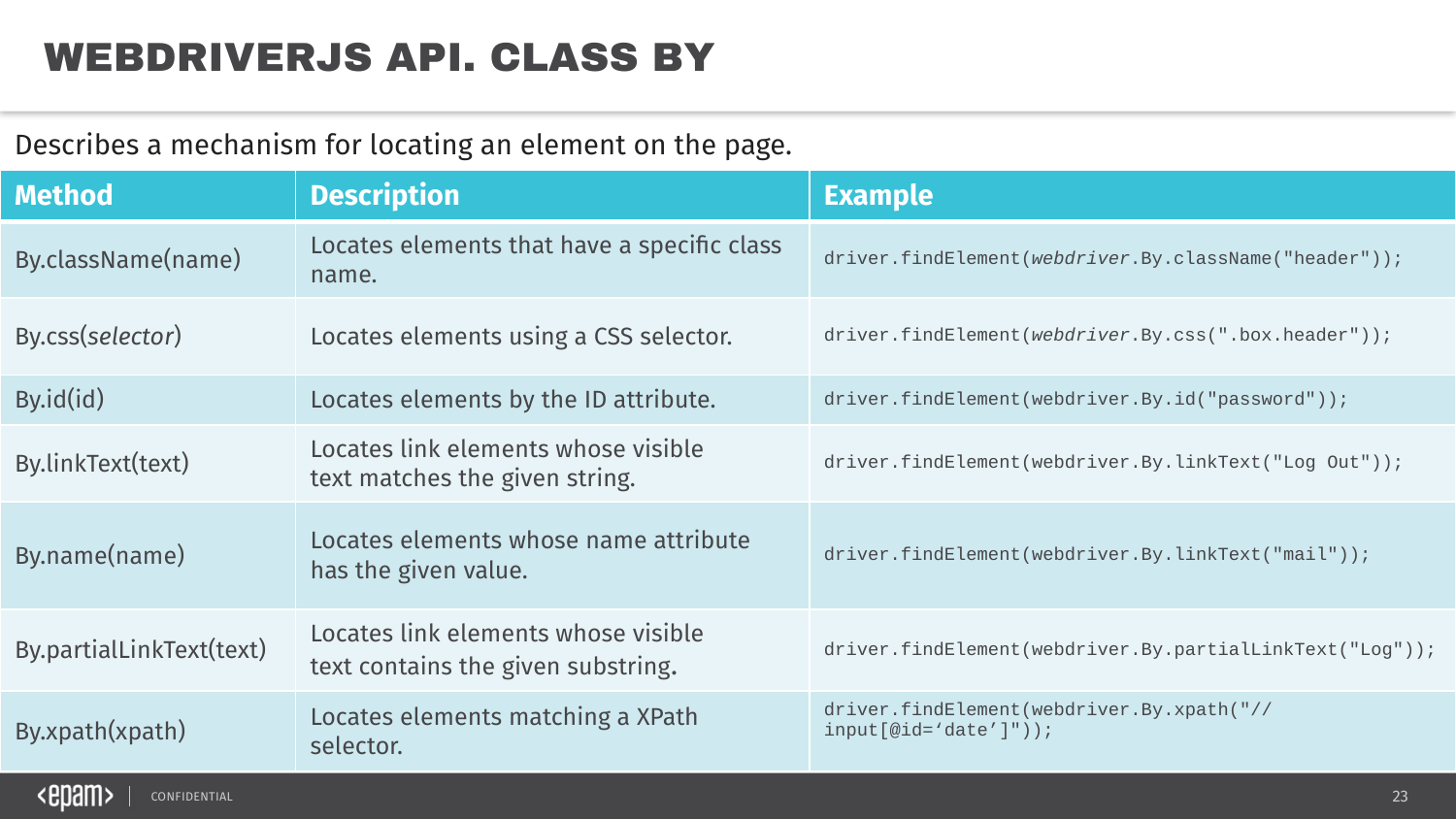

WEBDRIVERJS API. CLASS BY
Describes a mechanism for locating an element on the page.
| Method | Description | Example |
| --- | --- | --- |
| By.className(name) | Locates elements that have a specific class name. | driver.findElement(webdriver.By.className("header")); |
| By.css(selector) | Locates elements using a CSS selector. | driver.findElement(webdriver.By.css(".box.header")); |
| By.id(id) | Locates elements by the ID attribute. | driver.findElement(webdriver.By.id("password")); |
| By.linkText(text) | Locates link elements whose visible text matches the given string. | driver.findElement(webdriver.By.linkText("Log Out")); |
| By.name(name) | Locates elements whose name attribute has the given value. | driver.findElement(webdriver.By.linkText("mail")); |
| By.partialLinkText(text) | Locates link elements whose visible text contains the given substring. | driver.findElement(webdriver.By.partialLinkText("Log")); |
| By.xpath(xpath) | Locates elements matching a XPath selector. | driver.findElement(webdriver.By.xpath("//input[@id=‘date’]")); |